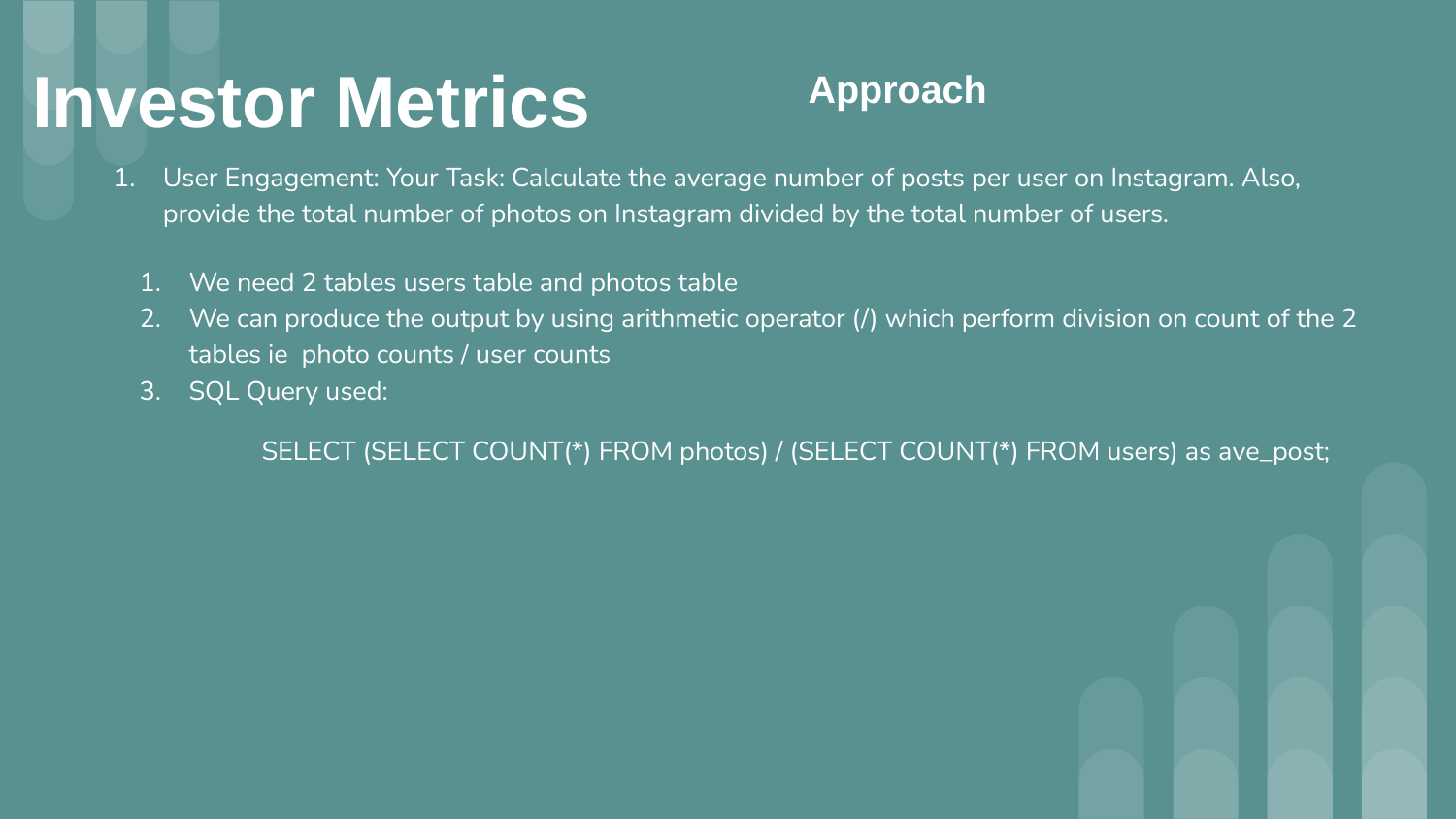

# Investor Metrics
Approach
User Engagement: Your Task: Calculate the average number of posts per user on Instagram. Also, provide the total number of photos on Instagram divided by the total number of users.

We need 2 tables users table and photos table
We can produce the output by using arithmetic operator (/) which perform division on count of the 2 tables ie  photo counts / user counts
SQL Query used:
SELECT (SELECT COUNT(*) FROM photos) / (SELECT COUNT(*) FROM users) as ave_post;